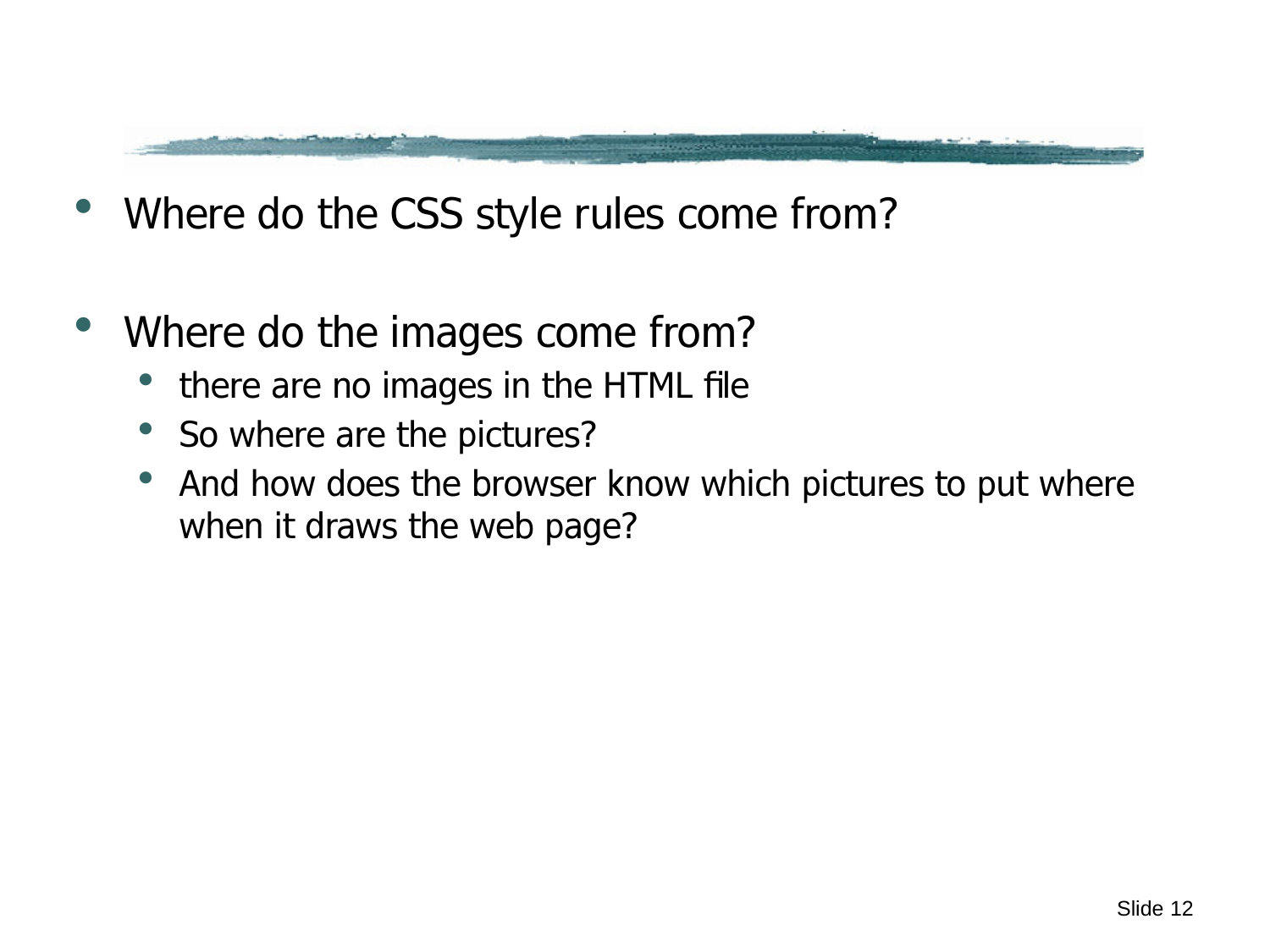

#
Where do the CSS style rules come from?

Where do the images come from?
there are no images in the HTML file
So where are the pictures?
And how does the browser know which pictures to put where when it draws the web page?

Slide 12